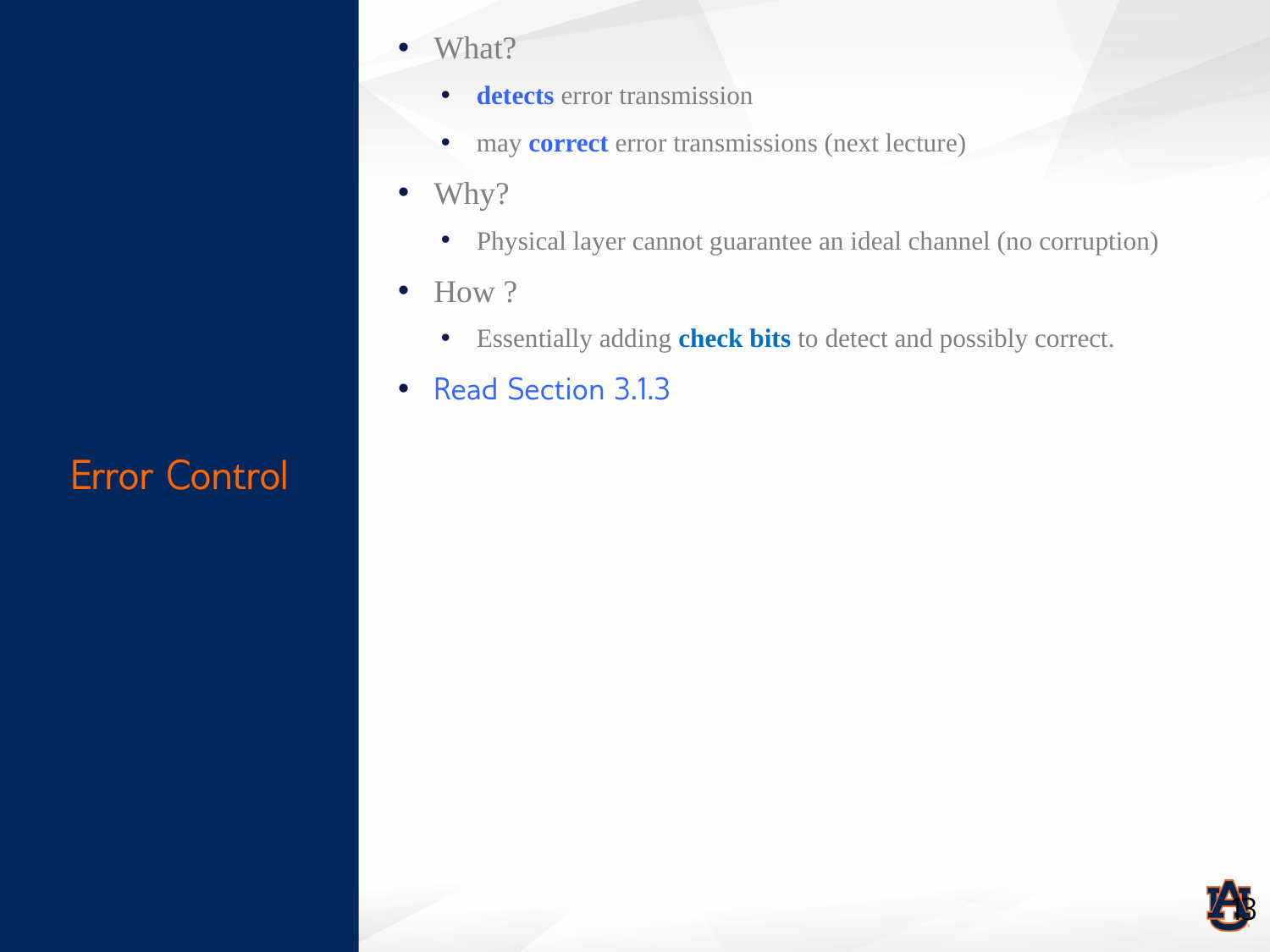

# Error Control

What?
detects error transmission
may correct error transmissions (next lecture)
Why?
Physical layer cannot guarantee an ideal channel (no corruption)
How ?
Essentially adding check bits to detect and possibly correct.
Read Section 3.1.3

13